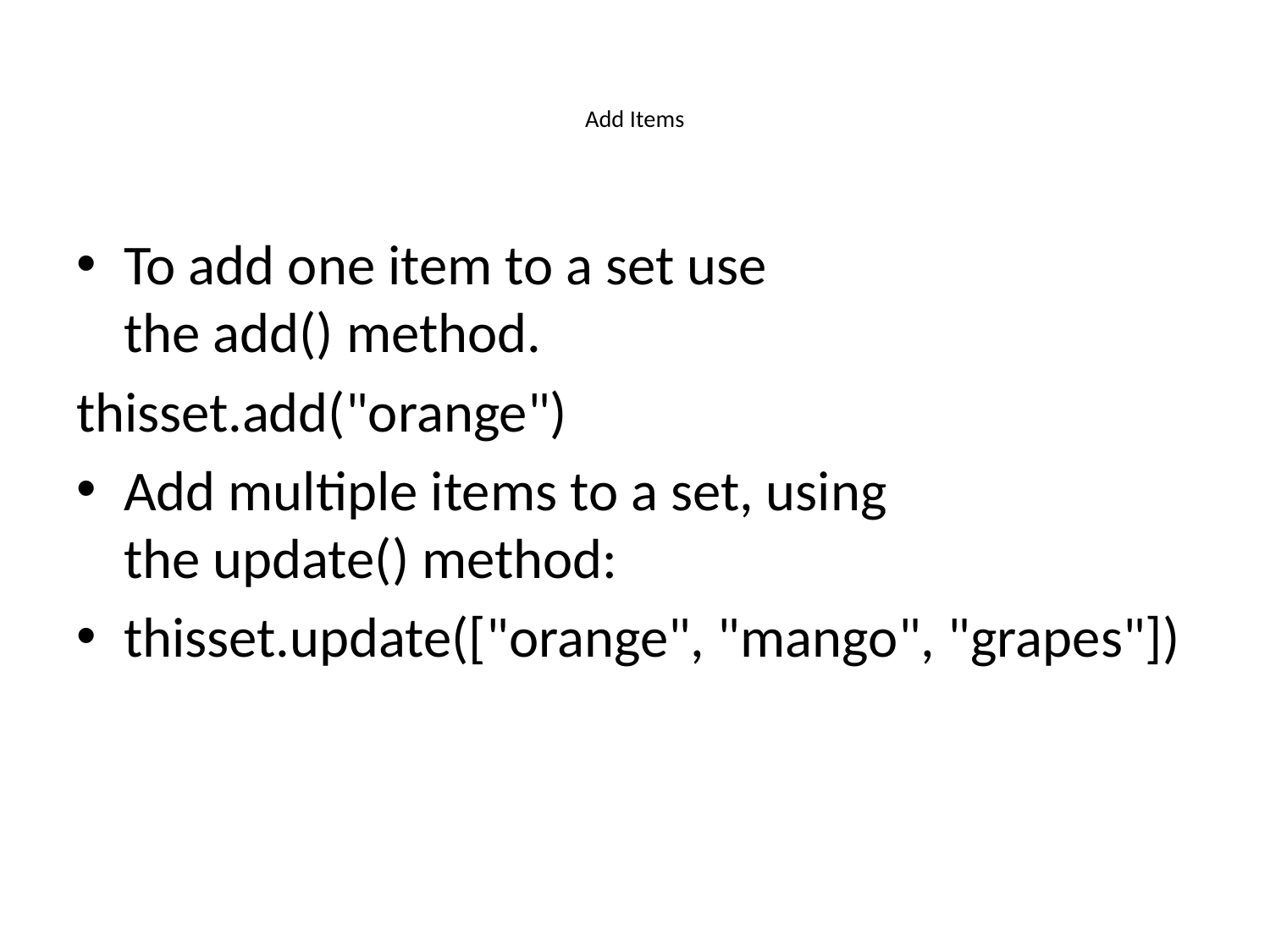

# Add Items
To add one item to a set use the add() method.
thisset.add("orange")
Add multiple items to a set, using the update() method:
thisset.update(["orange", "mango", "grapes"])